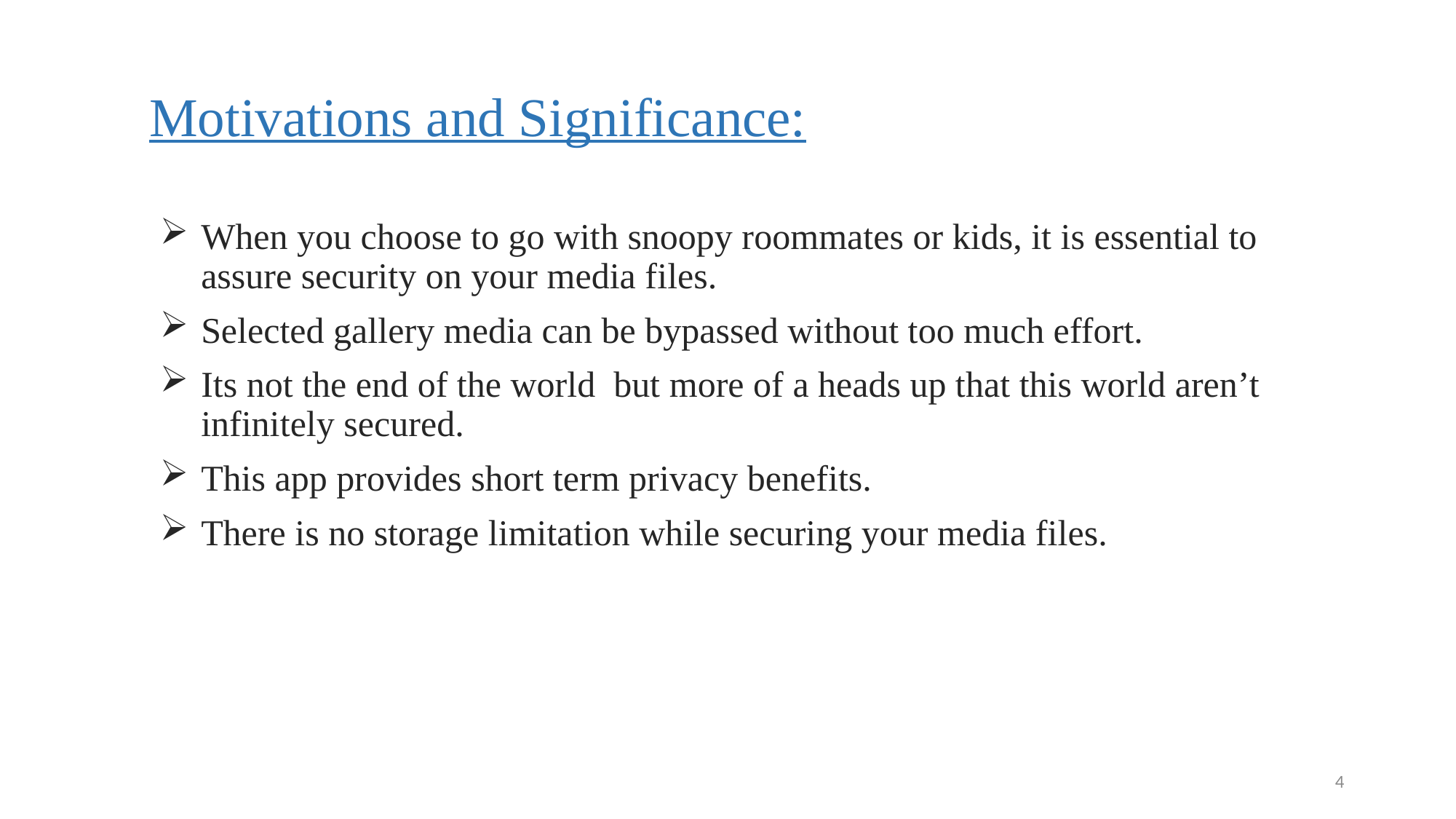

# Motivations and Significance:
When you choose to go with snoopy roommates or kids, it is essential to assure security on your media files.
Selected gallery media can be bypassed without too much effort.
Its not the end of the world  but more of a heads up that this world aren’t infinitely secured.
This app provides short term privacy benefits.
There is no storage limitation while securing your media files.
4